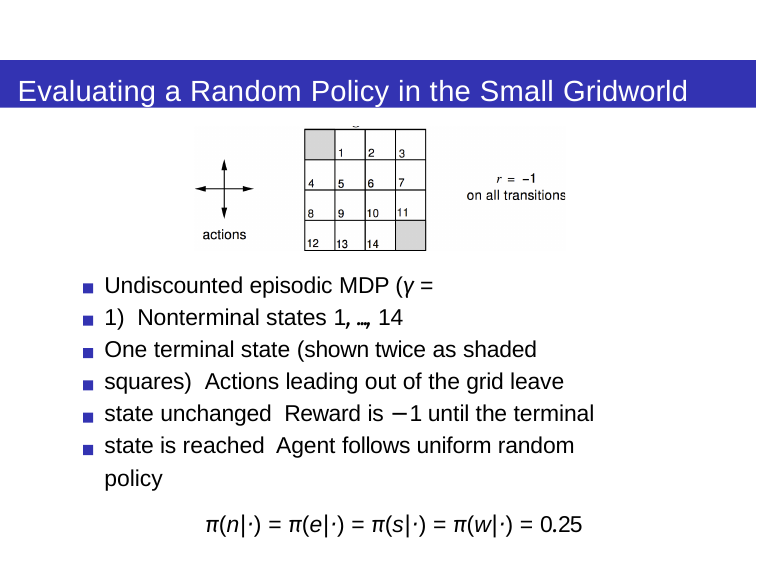

Evaluating a Random Policy in the Small Gridworld

Undiscounted episodic MDP (γ = 1)  Nonterminal states 1, ..., 14
One terminal state (shown twice as shaded squares)  Actions leading out of the grid leave state unchanged  Reward is −1 until the terminal state is reached  Agent follows uniform random policy
π(n|·) = π(e|·) = π(s|·) = π(w|·) = 0.25

9